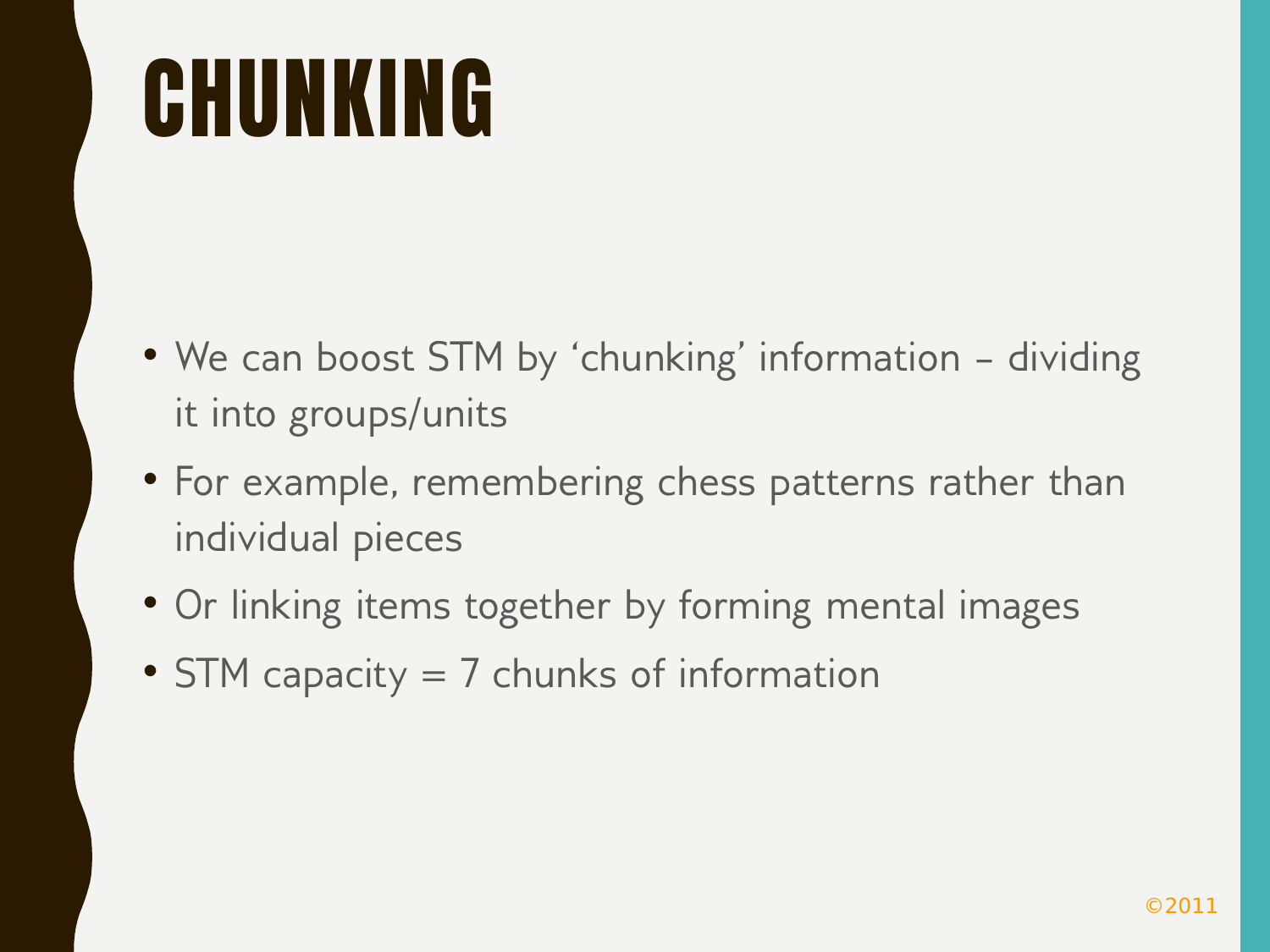

# Chunking
We can boost STM by ‘chunking’ information – dividing it into groups/units
For example, remembering chess patterns rather than individual pieces
Or linking items together by forming mental images
STM capacity = 7 chunks of information